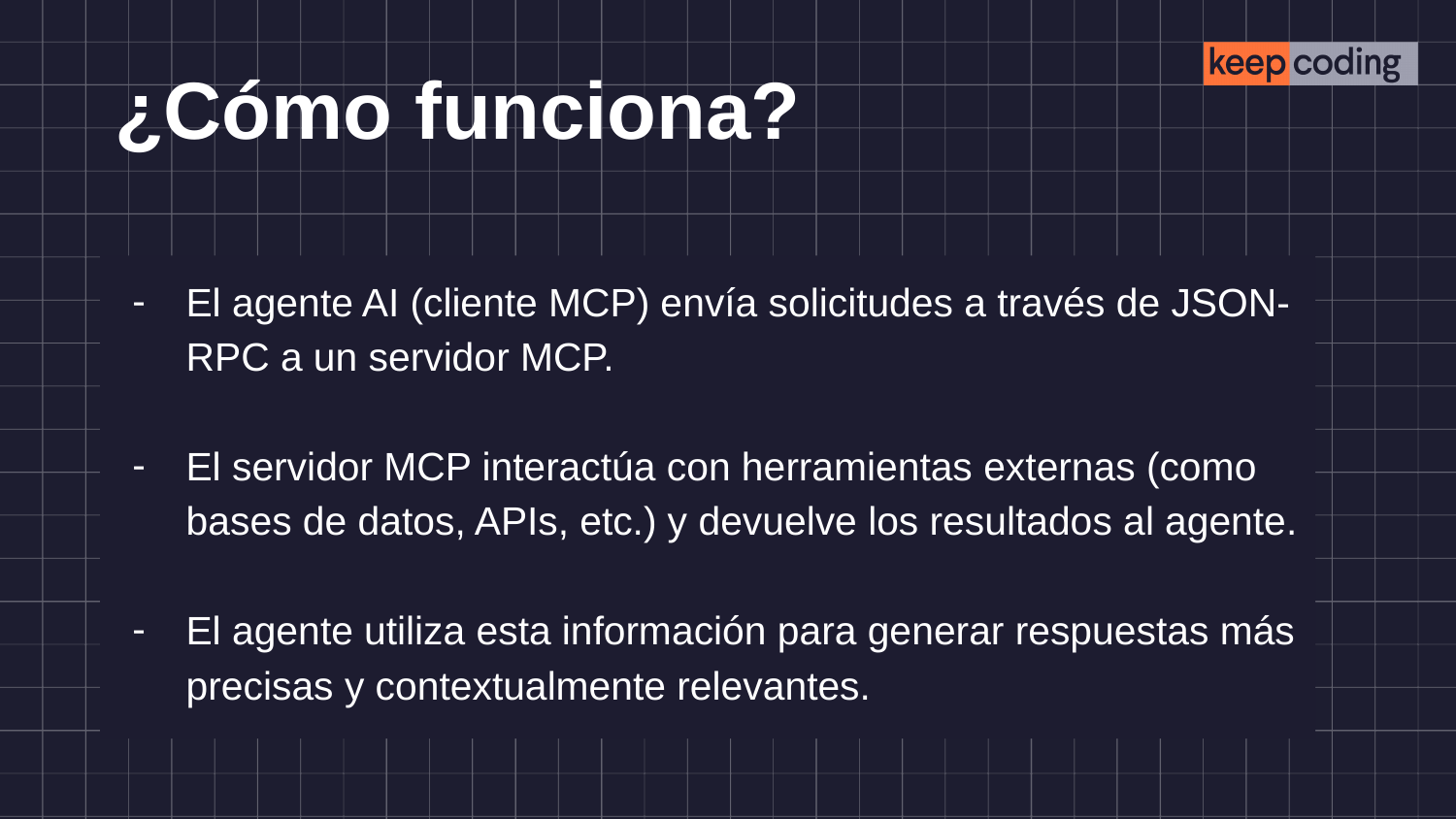

# ¿Cómo funciona?
El agente AI (cliente MCP) envía solicitudes a través de JSON-RPC a un servidor MCP.

El servidor MCP interactúa con herramientas externas (como bases de datos, APIs, etc.) y devuelve los resultados al agente.
El agente utiliza esta información para generar respuestas más precisas y contextualmente relevantes.